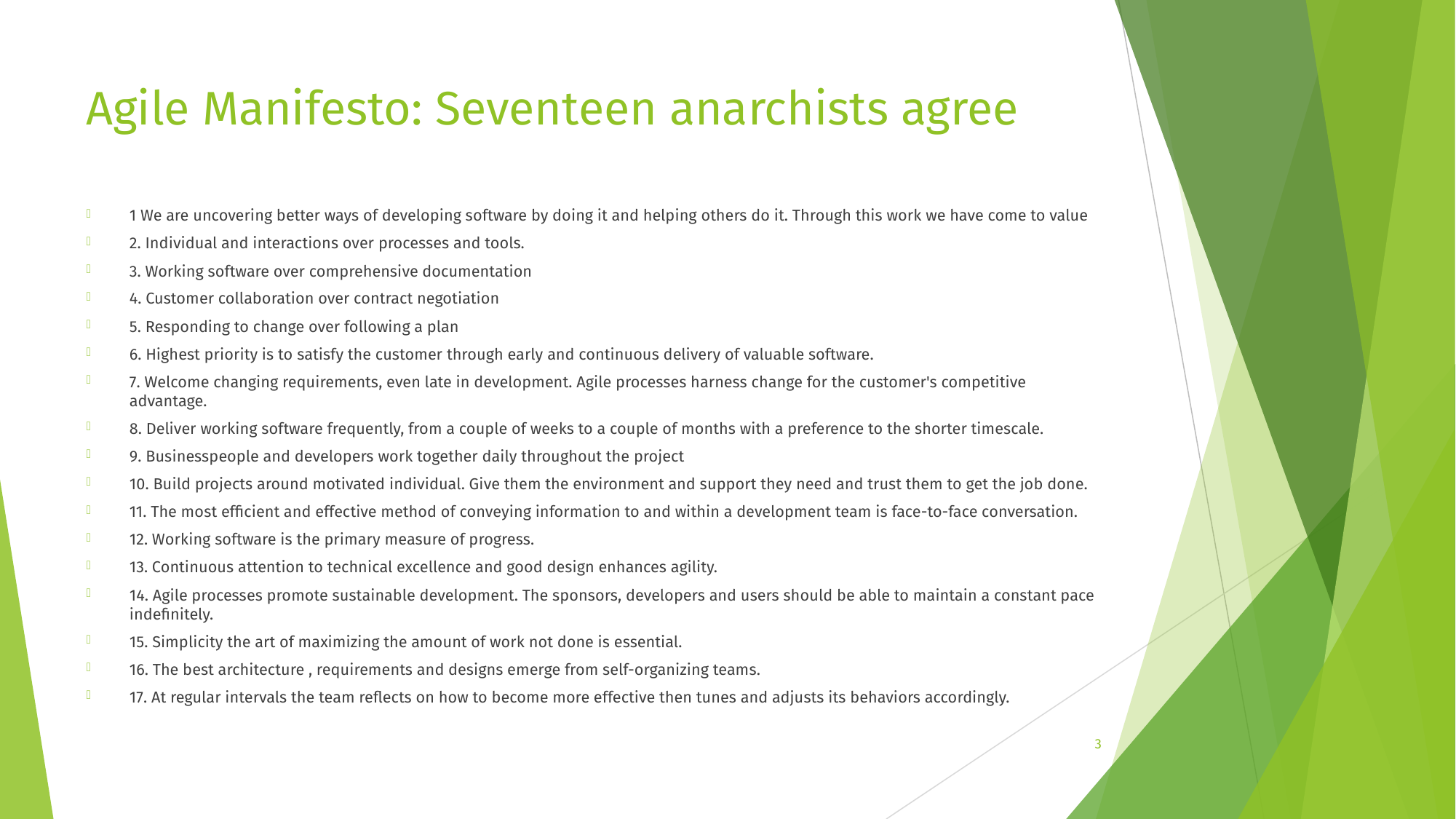

# Agile Manifesto: Seventeen anarchists agree
1 We are uncovering better ways of developing software by doing it and helping others do it. Through this work we have come to value
2. Individual and interactions over processes and tools.
3. Working software over comprehensive documentation
4. Customer collaboration over contract negotiation
5. Responding to change over following a plan
6. Highest priority is to satisfy the customer through early and continuous delivery of valuable software.
7. Welcome changing requirements, even late in development. Agile processes harness change for the customer's competitive advantage.
8. Deliver working software frequently, from a couple of weeks to a couple of months with a preference to the shorter timescale.
9. Businesspeople and developers work together daily throughout the project
10. Build projects around motivated individual. Give them the environment and support they need and trust them to get the job done.
11. The most efficient and effective method of conveying information to and within a development team is face-to-face conversation.
12. Working software is the primary measure of progress.
13. Continuous attention to technical excellence and good design enhances agility.
14. Agile processes promote sustainable development. The sponsors, developers and users should be able to maintain a constant pace indefinitely.
15. Simplicity the art of maximizing the amount of work not done is essential.
16. The best architecture , requirements and designs emerge from self-organizing teams.
17. At regular intervals the team reflects on how to become more effective then tunes and adjusts its behaviors accordingly.

3